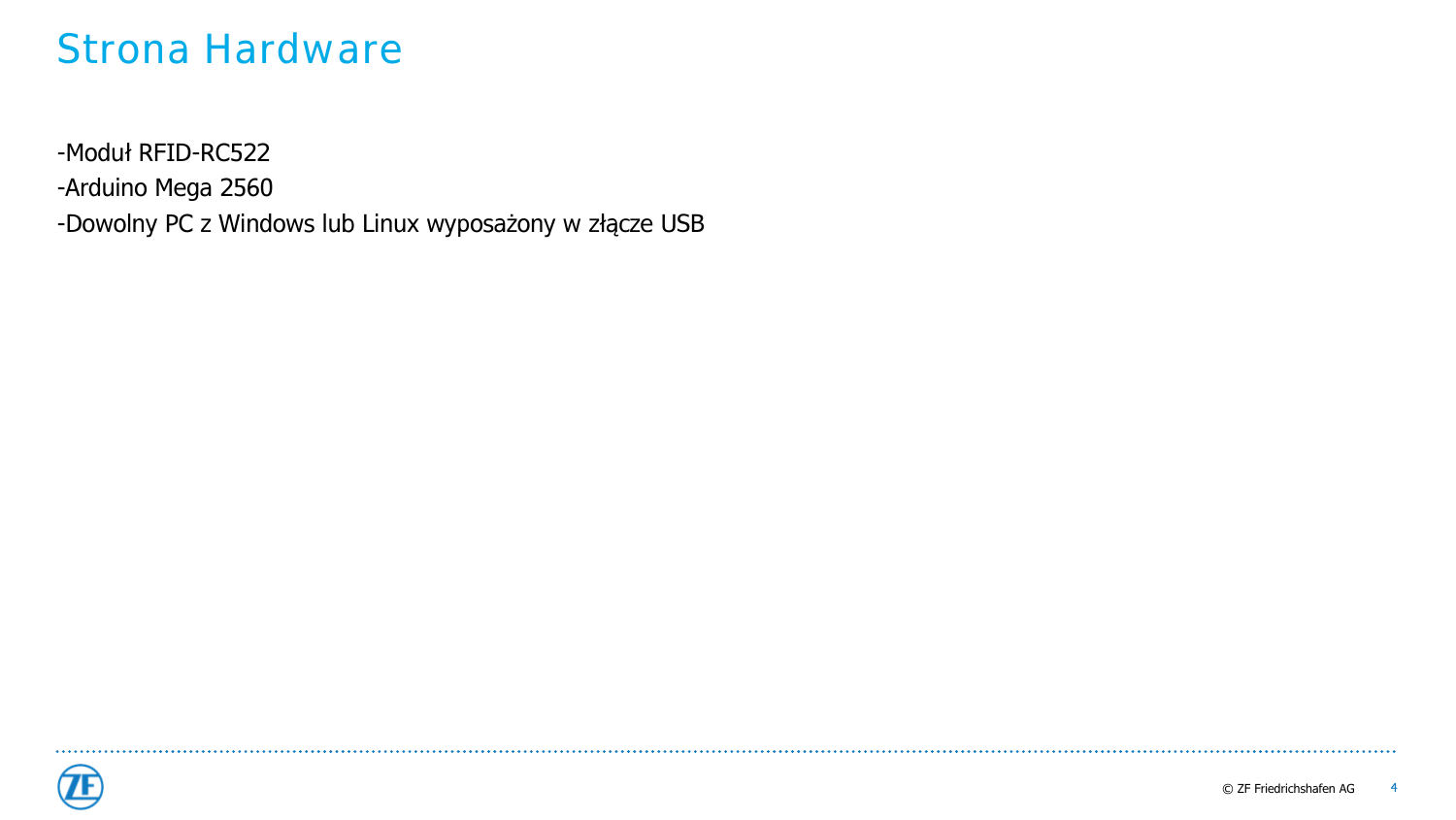

# Strona Hardware
-Moduł RFID-RC522
-Arduino Mega 2560
-Dowolny PC z Windows lub Linux wyposażony w złącze USB

4